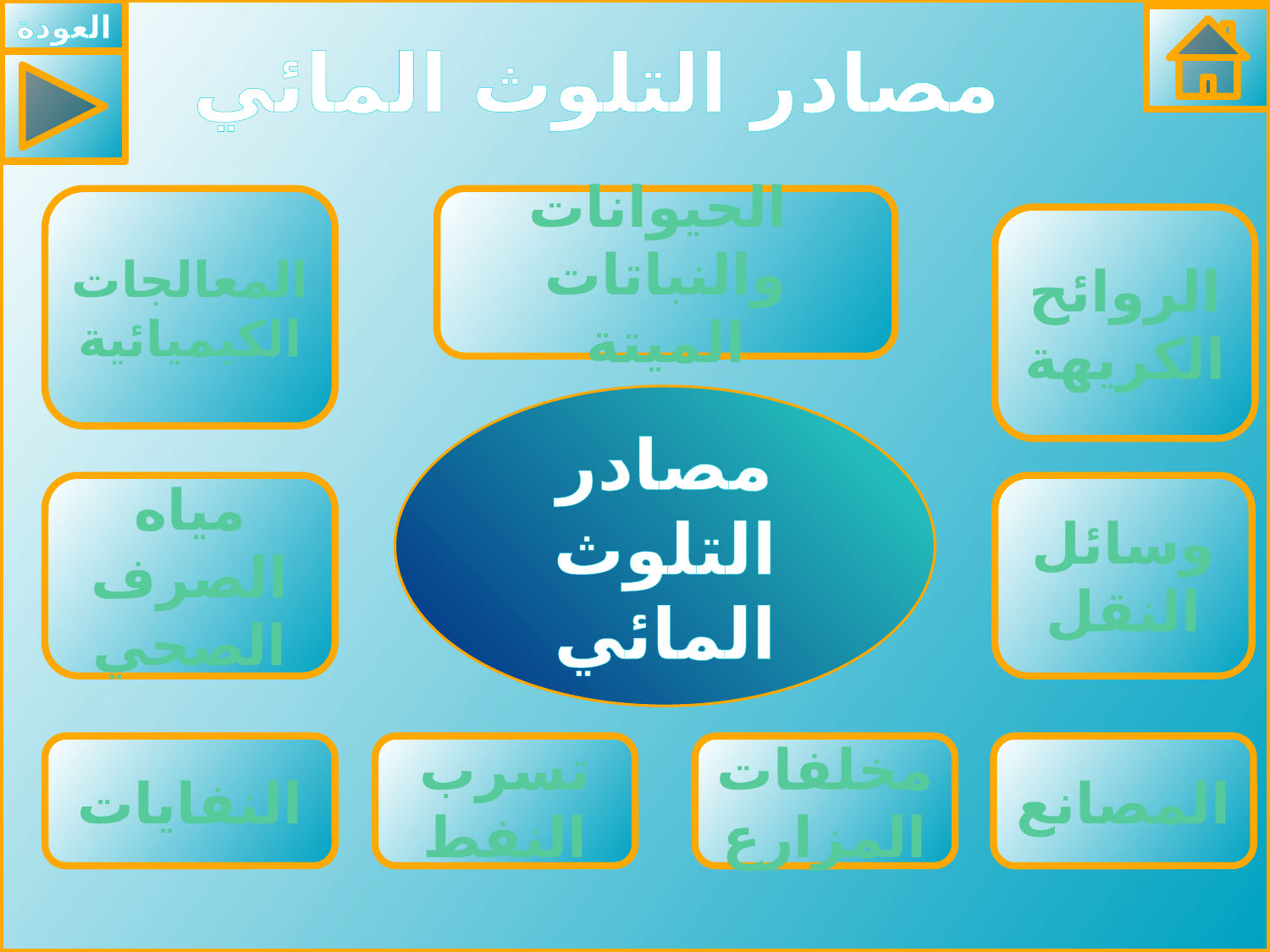

العودة
# مصادر التلوث المائي

المعالجات الكيميائية
 الحيوانات والنباتات الميتة
الروائح الكريهة
مصادر التلوث المائي
مياه الصرف الصحي
وسائل النقل
النفايات
تسرب النفط
مخلفات المزارع
المصانع